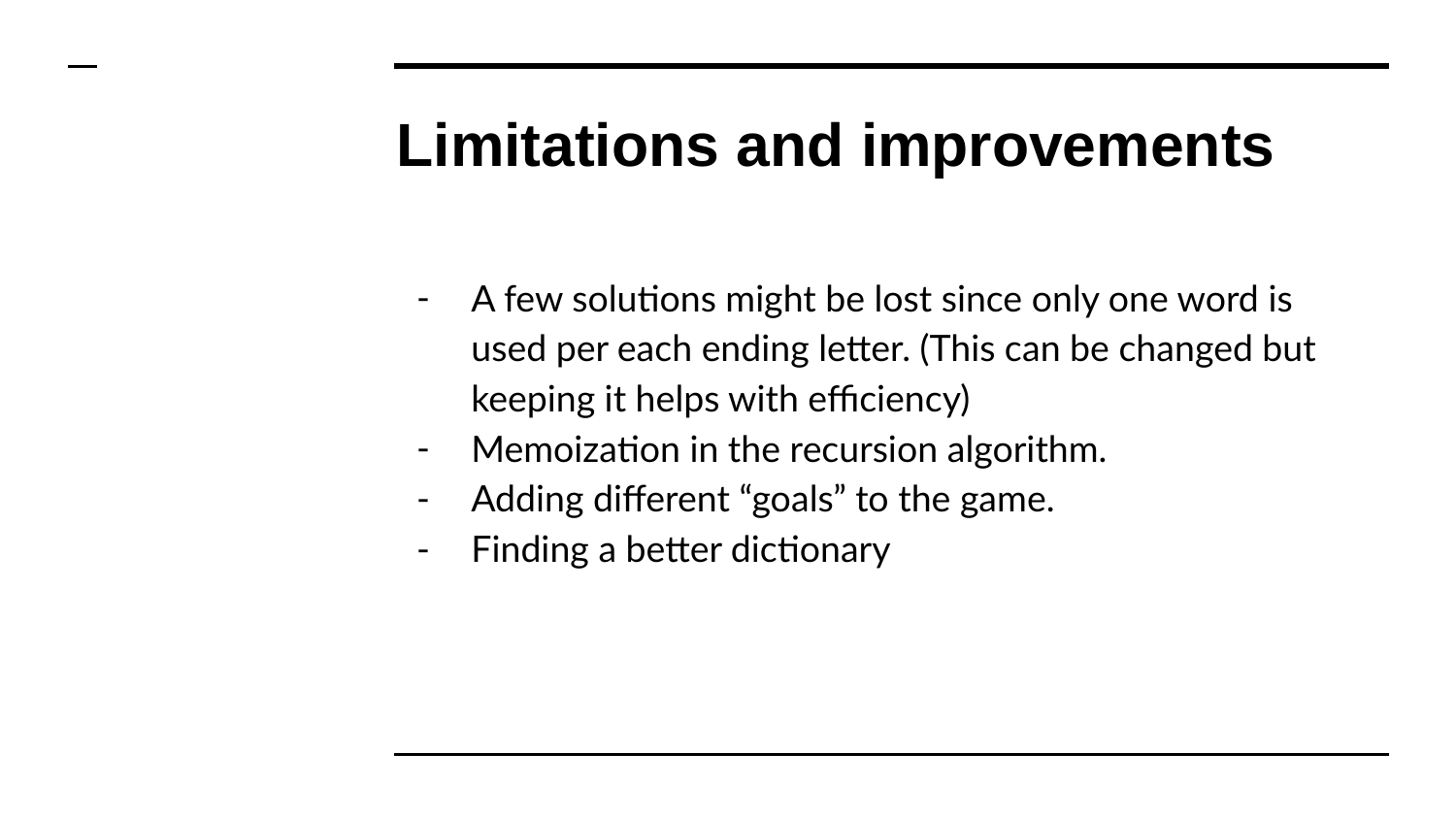

# Limitations and improvements
A few solutions might be lost since only one word is used per each ending letter. (This can be changed but keeping it helps with efficiency)
Memoization in the recursion algorithm.
Adding different “goals” to the game.
Finding a better dictionary